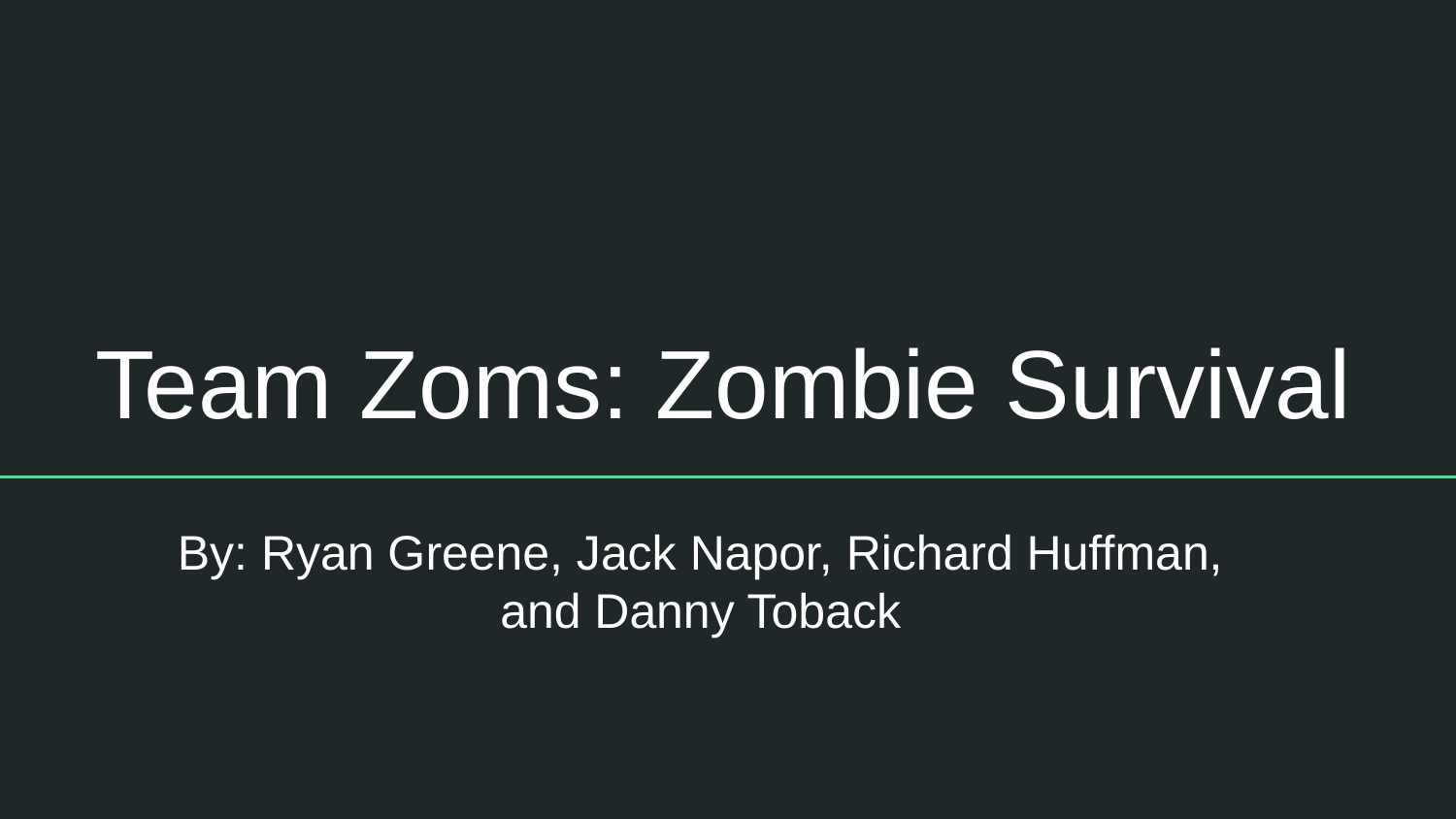

# Team Zoms: Zombie Survival
By: Ryan Greene, Jack Napor, Richard Huffman,
and Danny Toback